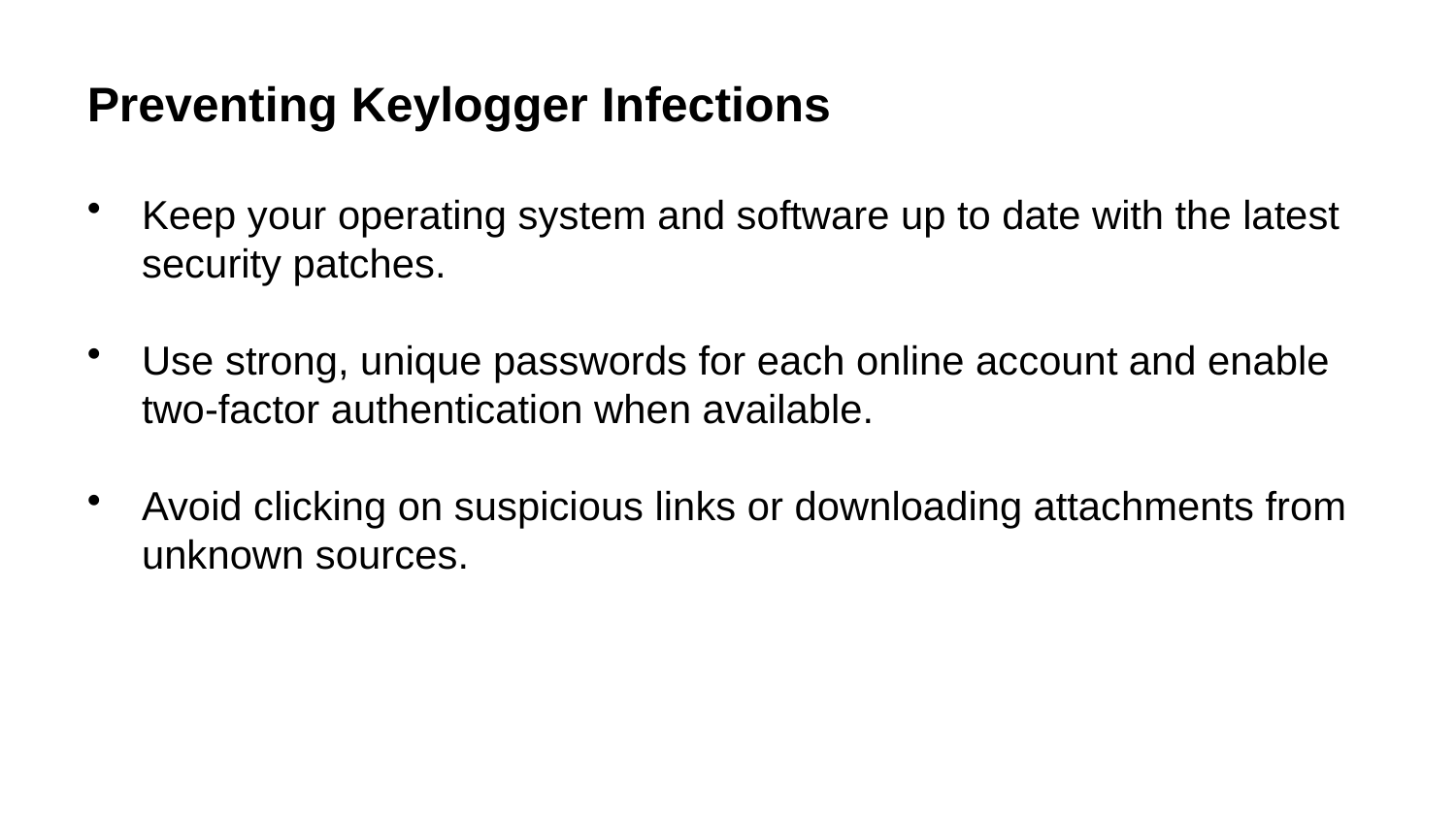

Preventing Keylogger Infections
Keep your operating system and software up to date with the latest security patches.

Use strong, unique passwords for each online account and enable two-factor authentication when available.

Avoid clicking on suspicious links or downloading attachments from unknown sources.